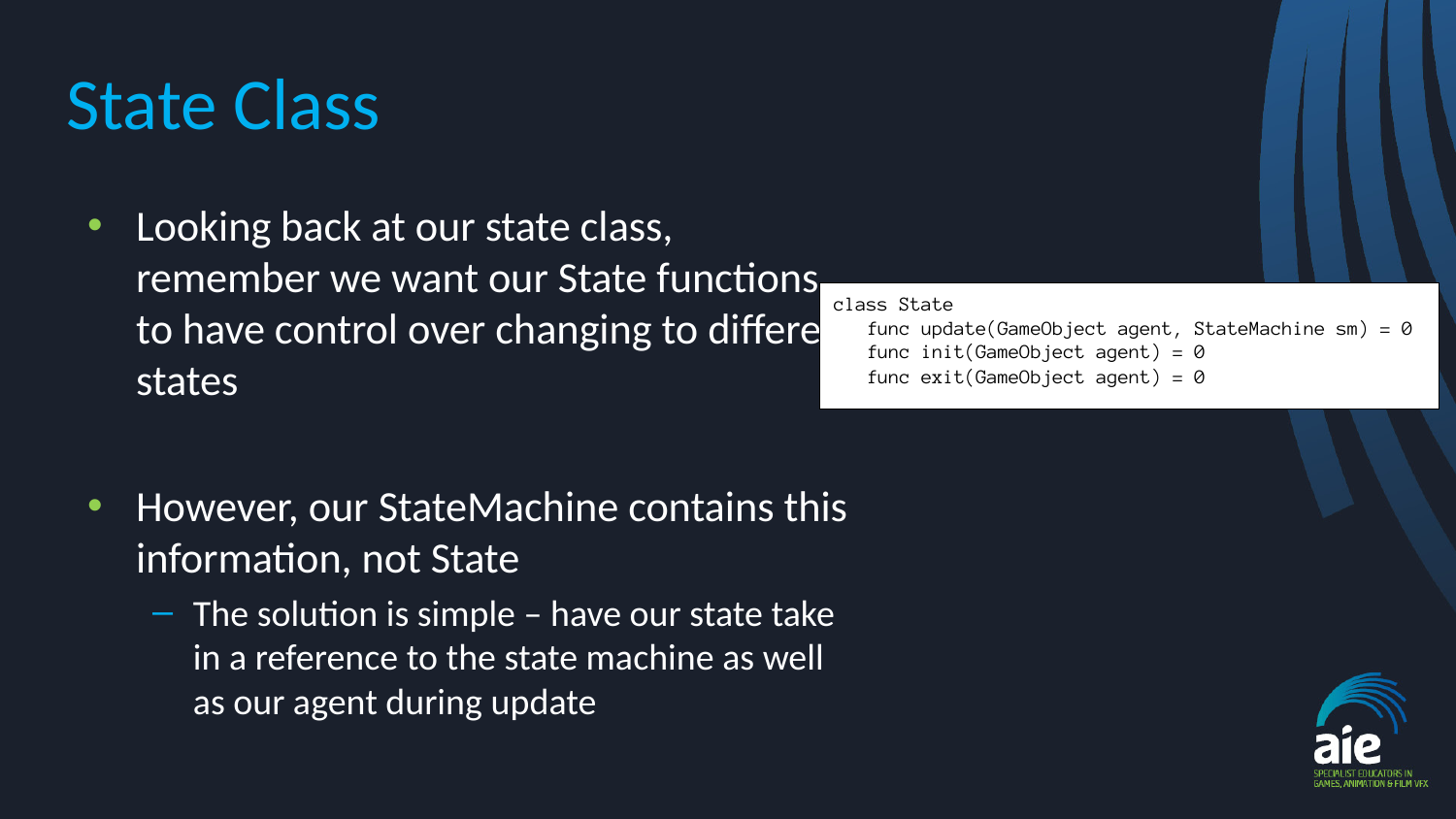

# State Class
Looking back at our state class, remember we want our State functions to have control over changing to different states

However, our StateMachine contains this information, not State
The solution is simple – have our state take in a reference to the state machine as well as our agent during update
class State
   func update(GameObject agent, StateMachine sm) = 0
   func init(GameObject agent) = 0
   func exit(GameObject agent) = 0